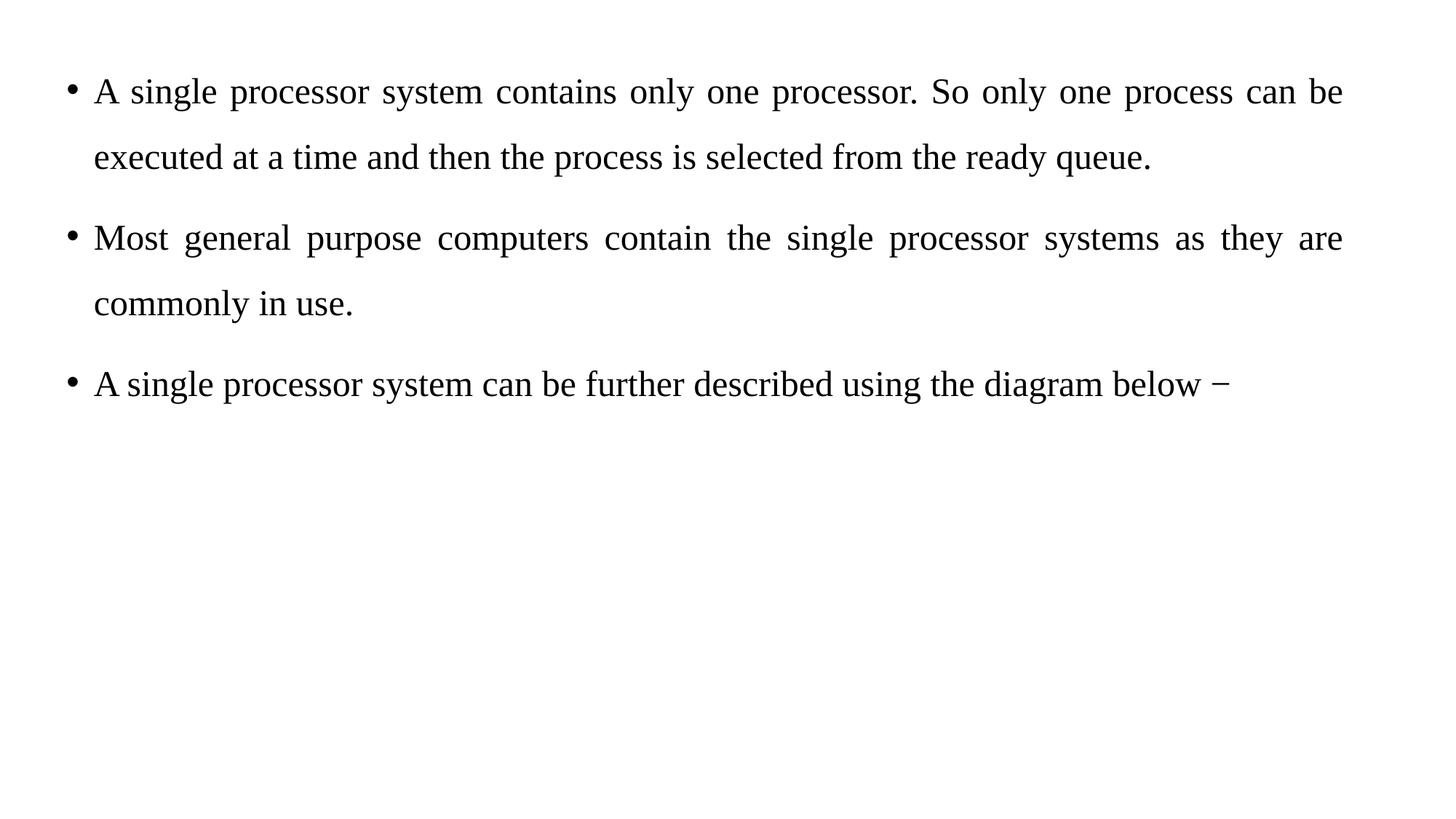

A single processor system contains only one processor. So only one process can be executed at a time and then the process is selected from the ready queue.
Most general purpose computers contain the single processor systems as they are commonly in use.
A single processor system can be further described using the diagram below −